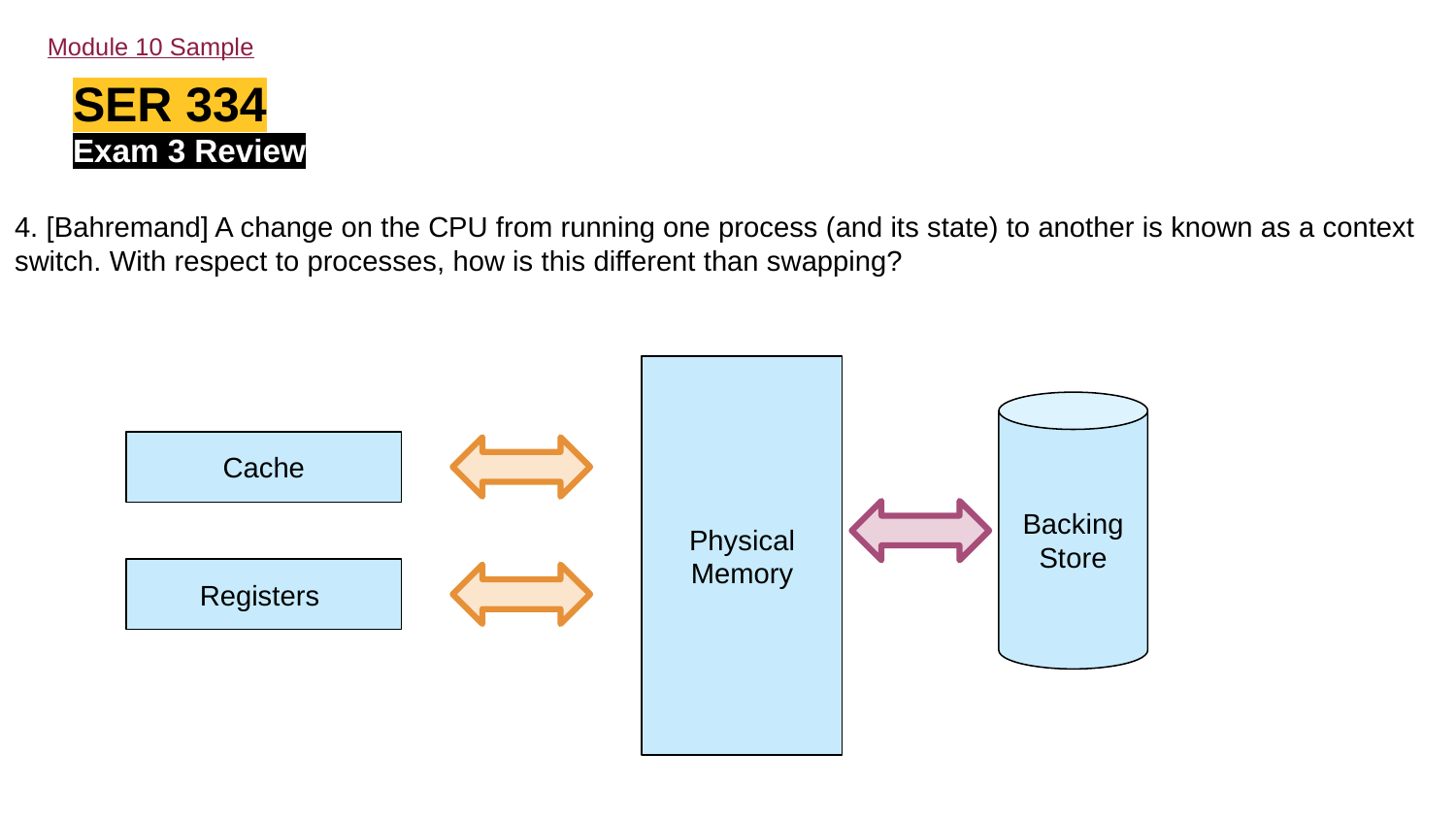

Module 10 Sample
SER 334
Exam 3 Review
4. [Bahremand] A change on the CPU from running one process (and its state) to another is known as a context switch. With respect to processes, how is this different than swapping?
Physical Memory
Backing Store
Cache

Registers